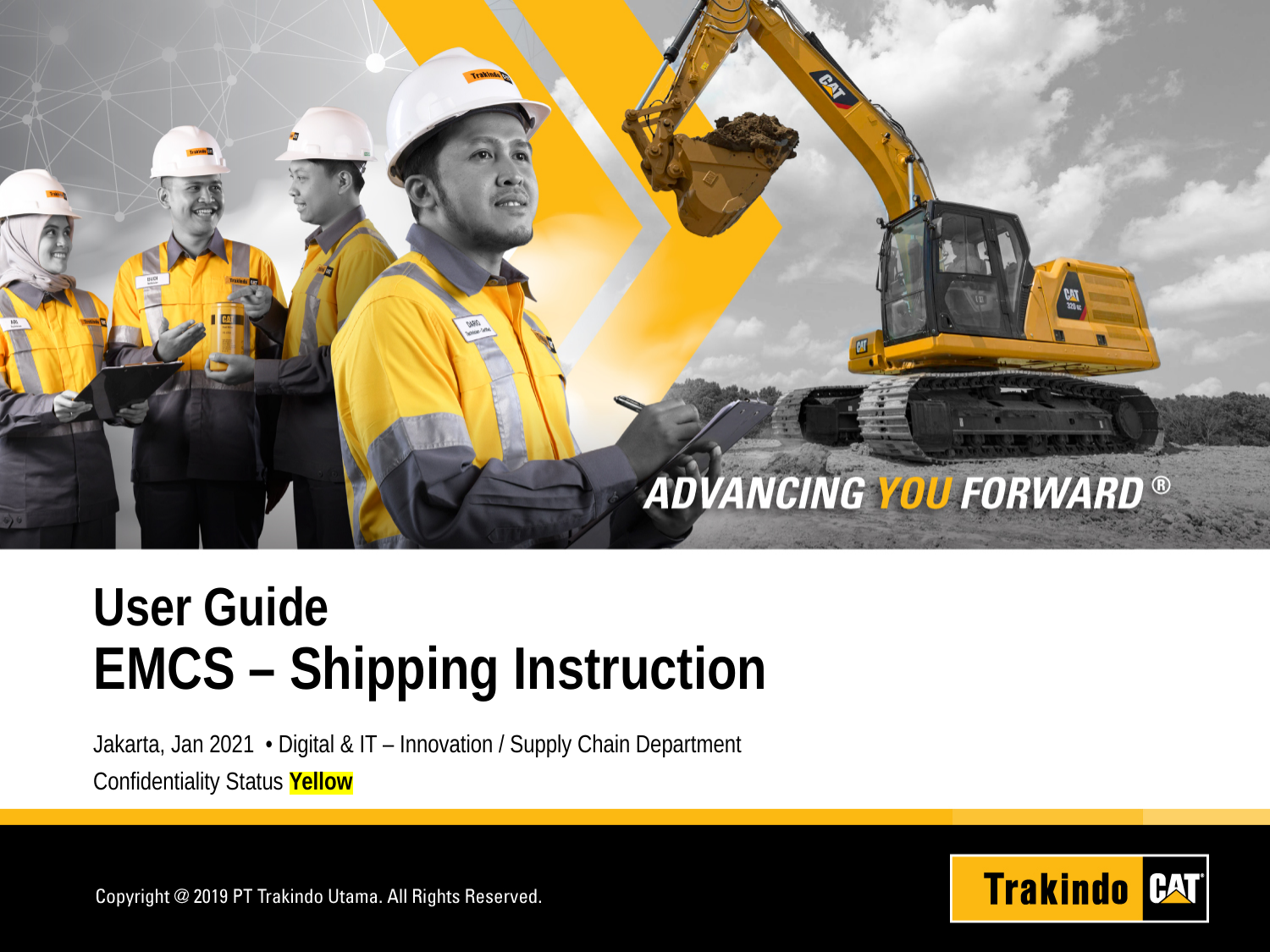

User Guide
EMCS – Shipping Instruction
Jakarta, Jan 2021  • Digital & IT – Innovation / Supply Chain Department
Confidentiality Status Yellow